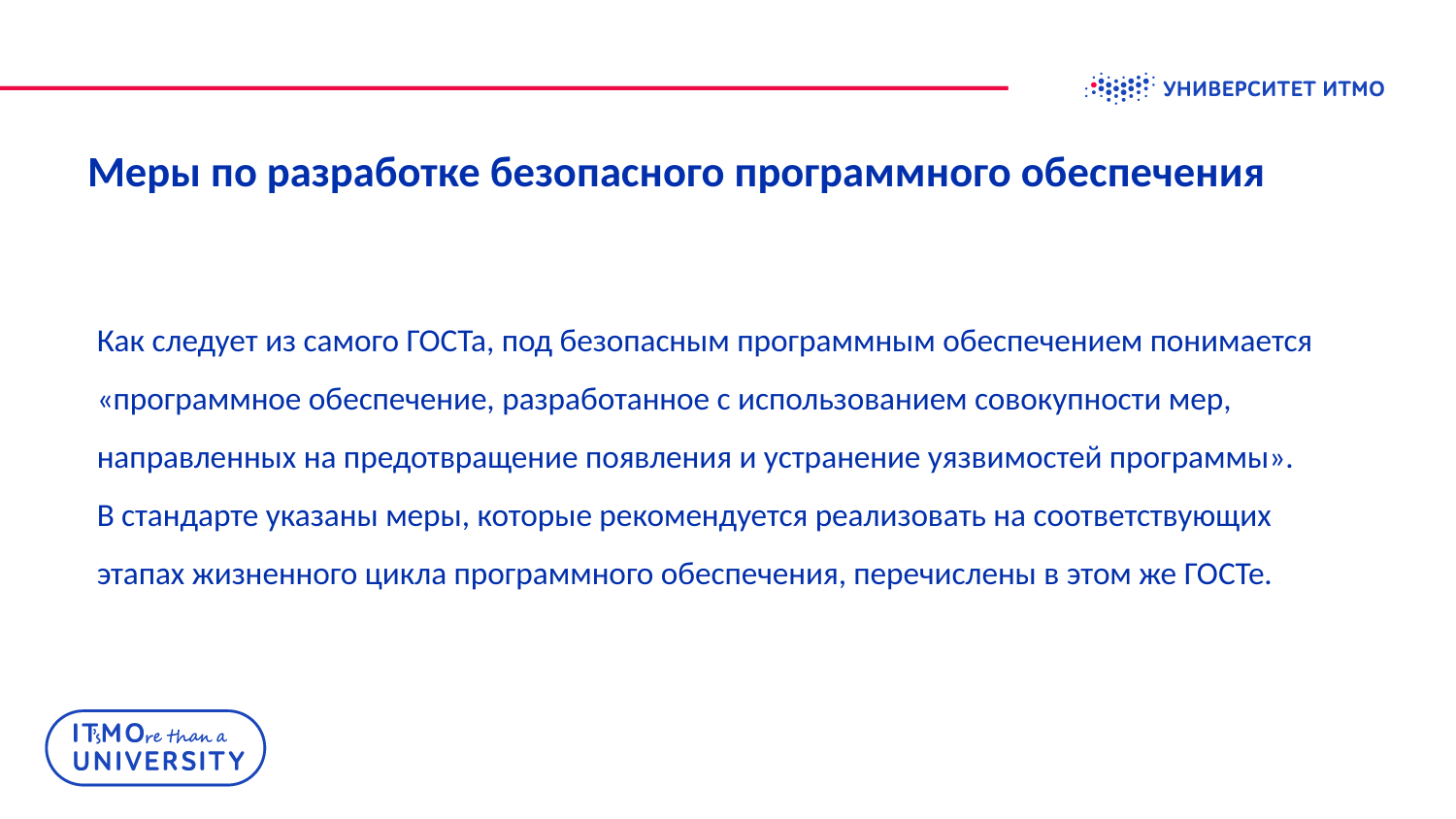

# Меры по разработке безопасного программного обеспечения
Как следует из самого ГОСТа, под безопасным программным обеспечением понимается «программное обеспечение, разработанное с использованием совокупности мер, направленных на предотвращение появления и устранение уязвимостей программы».
В стандарте указаны меры, которые рекомендуется реализовать на соответствующих этапах жизненного цикла программного обеспечения, перечислены в этом же ГОСТе.